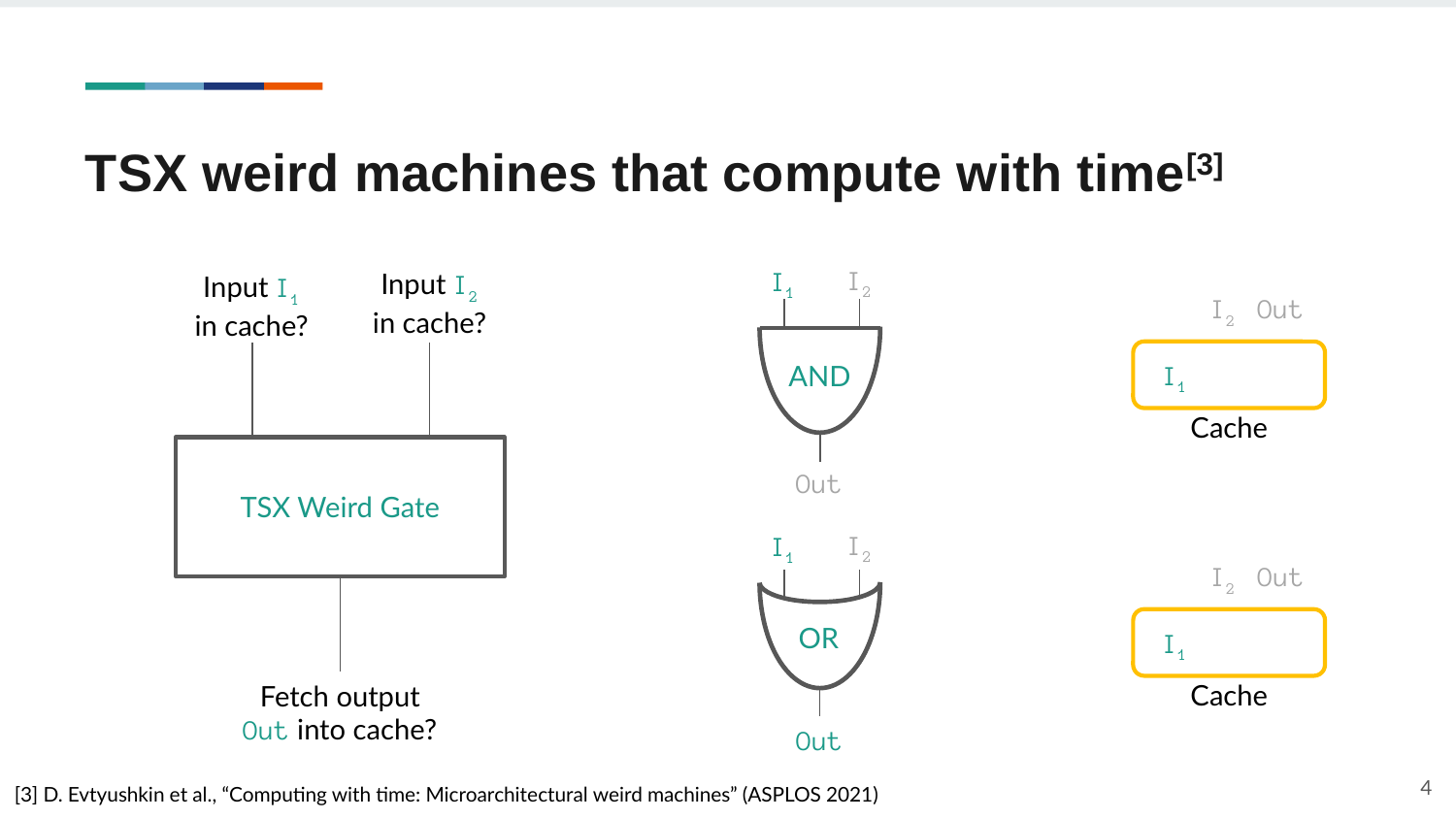

# TSX weird machines that compute with time[3]

AND
I2
I1
Input I2 in cache?
Input I1 in cache?
I2
Out

Cache
I1
TSX Weird Gate
Out

OR
I2
I1
I2
Out

Cache
I1
Fetch output Out into cache?
Out
4
[3] D. Evtyushkin et al., “Computing with time: Microarchitectural weird machines” (ASPLOS 2021)